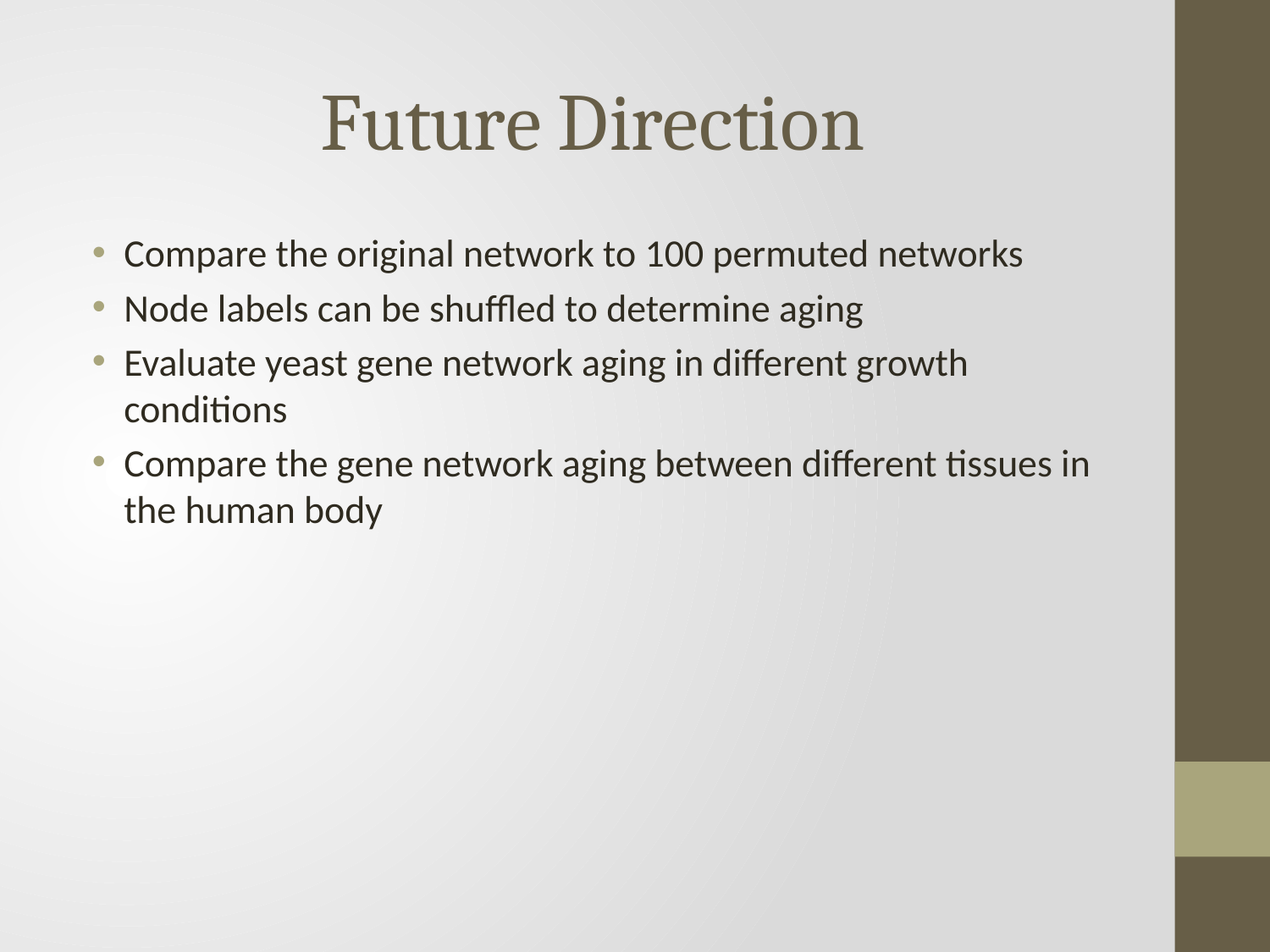

# Future Direction
Compare the original network to 100 permuted networks
Node labels can be shuffled to determine aging
Evaluate yeast gene network aging in different growth conditions
Compare the gene network aging between different tissues in the human body